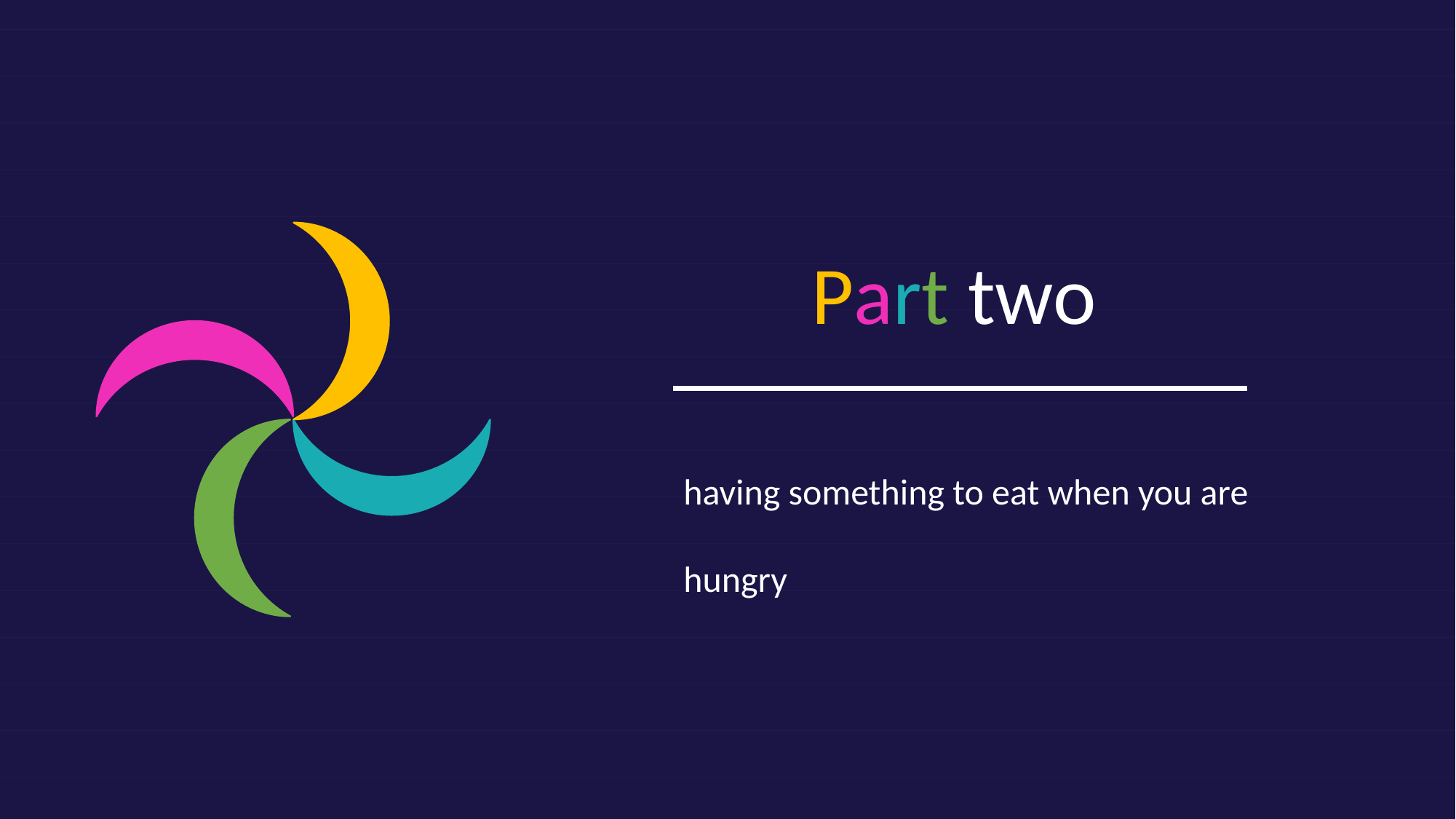

Part two

having something to eat when you are hungry